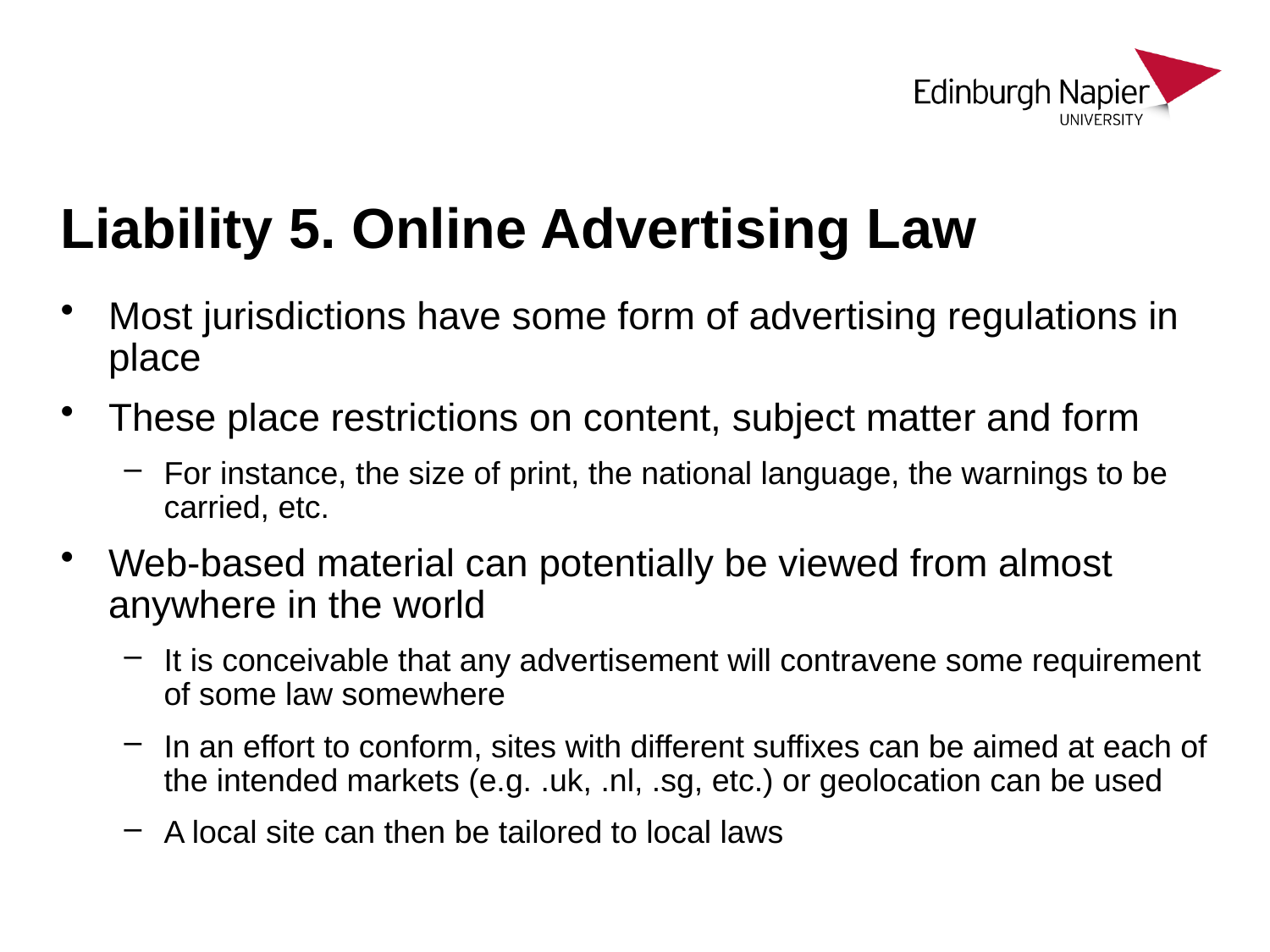

# Liability 5. Online Advertising Law
Most jurisdictions have some form of advertising regulations in place
These place restrictions on content, subject matter and form
For instance, the size of print, the national language, the warnings to be carried, etc.
Web-based material can potentially be viewed from almost anywhere in the world
It is conceivable that any advertisement will contravene some requirement of some law somewhere
In an effort to conform, sites with different suffixes can be aimed at each of the intended markets (e.g. .uk, .nl, .sg, etc.) or geolocation can be used
A local site can then be tailored to local laws